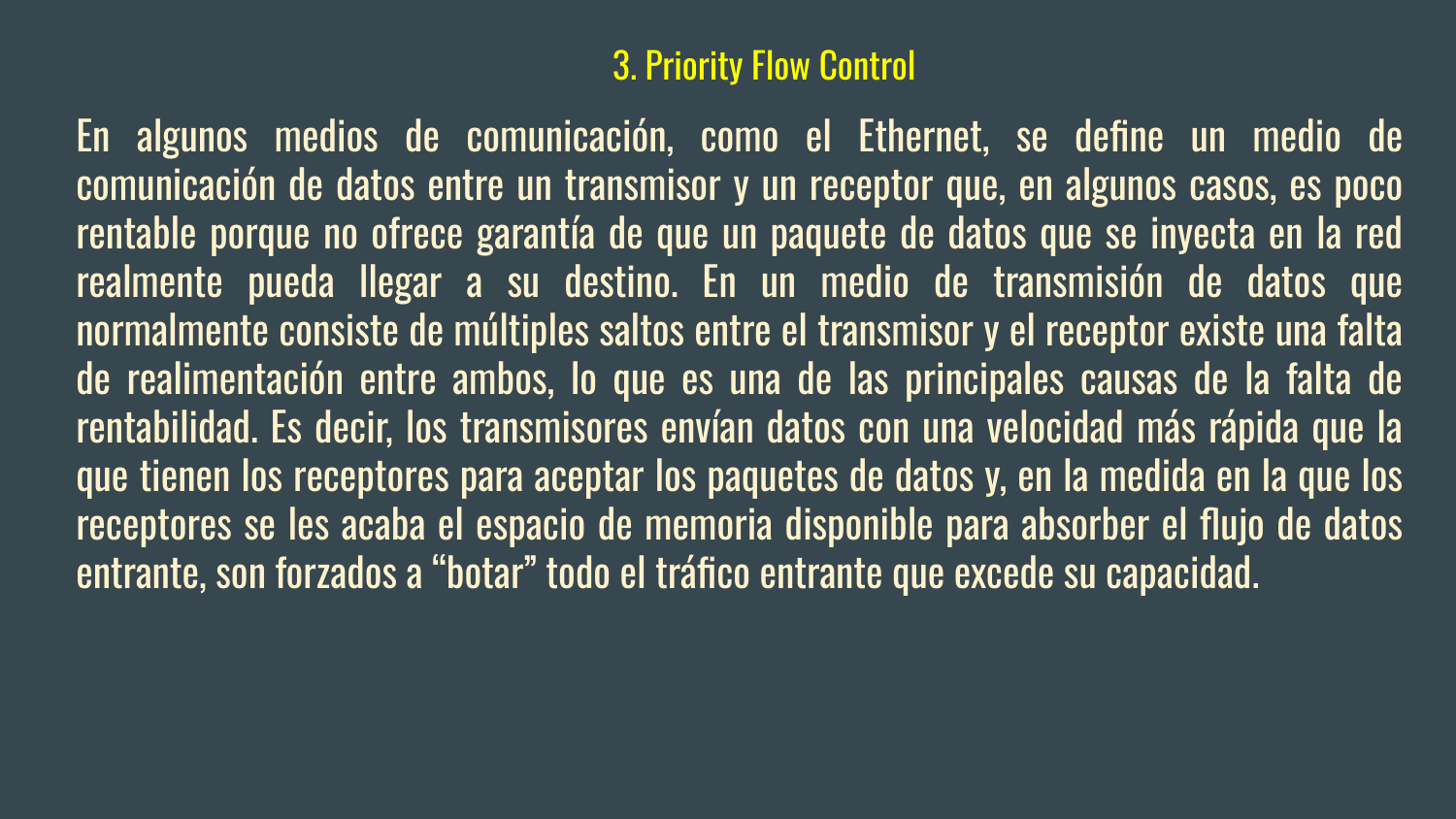

# 3. Priority Flow Control
En algunos medios de comunicación, como el Ethernet, se define un medio de comunicación de datos entre un transmisor y un receptor que, en algunos casos, es poco rentable porque no ofrece garantía de que un paquete de datos que se inyecta en la red realmente pueda llegar a su destino. En un medio de transmisión de datos que normalmente consiste de múltiples saltos entre el transmisor y el receptor existe una falta de realimentación entre ambos, lo que es una de las principales causas de la falta de rentabilidad. Es decir, los transmisores envían datos con una velocidad más rápida que la que tienen los receptores para aceptar los paquetes de datos y, en la medida en la que los receptores se les acaba el espacio de memoria disponible para absorber el flujo de datos entrante, son forzados a “botar” todo el tráfico entrante que excede su capacidad.